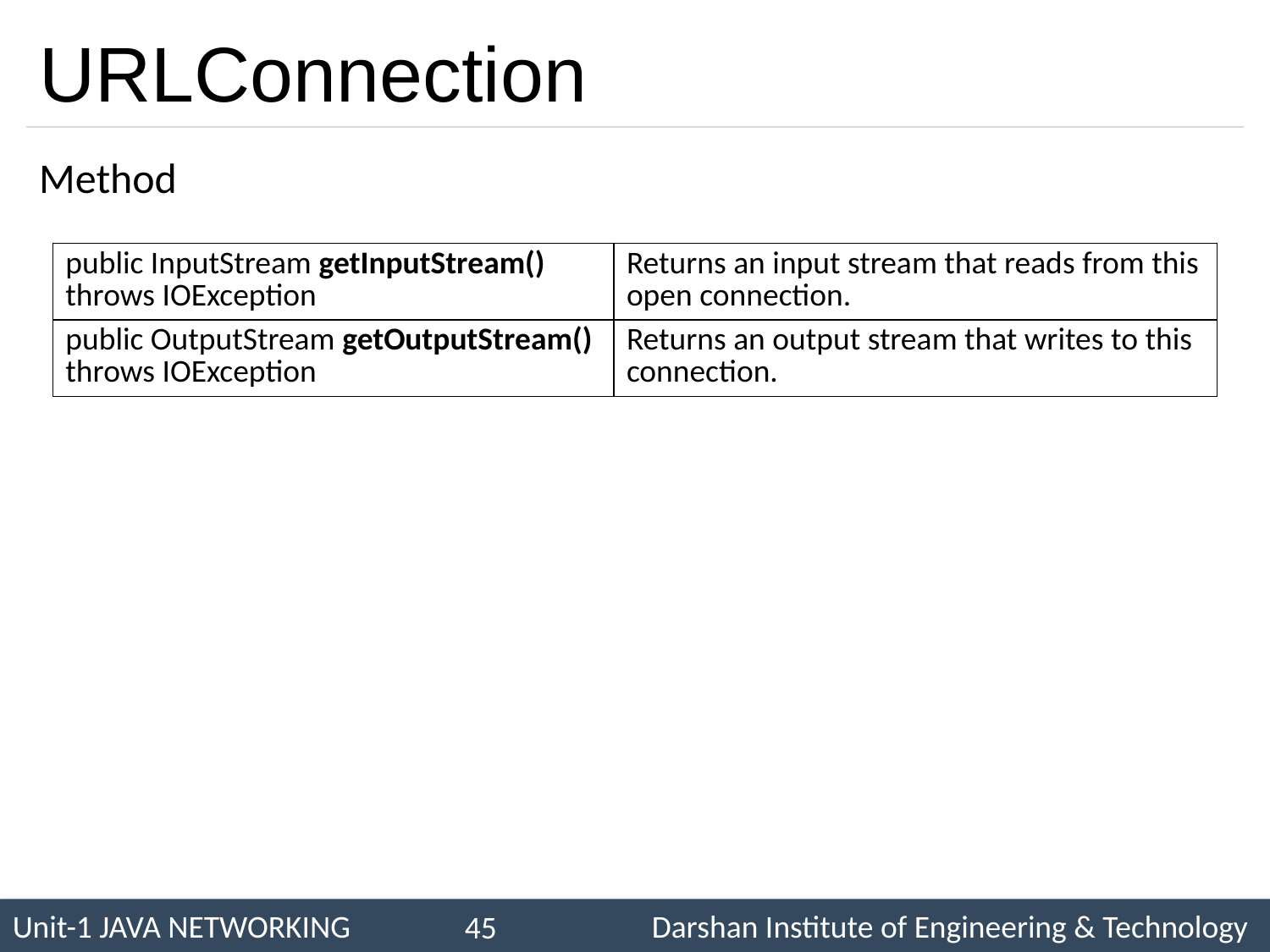

# URLConnection
Method

| public InputStream getInputStream() throws IOException | Returns an input stream that reads from this open connection. |
| --- | --- |
| public OutputStream getOutputStream() throws IOException | Returns an output stream that writes to this connection. |